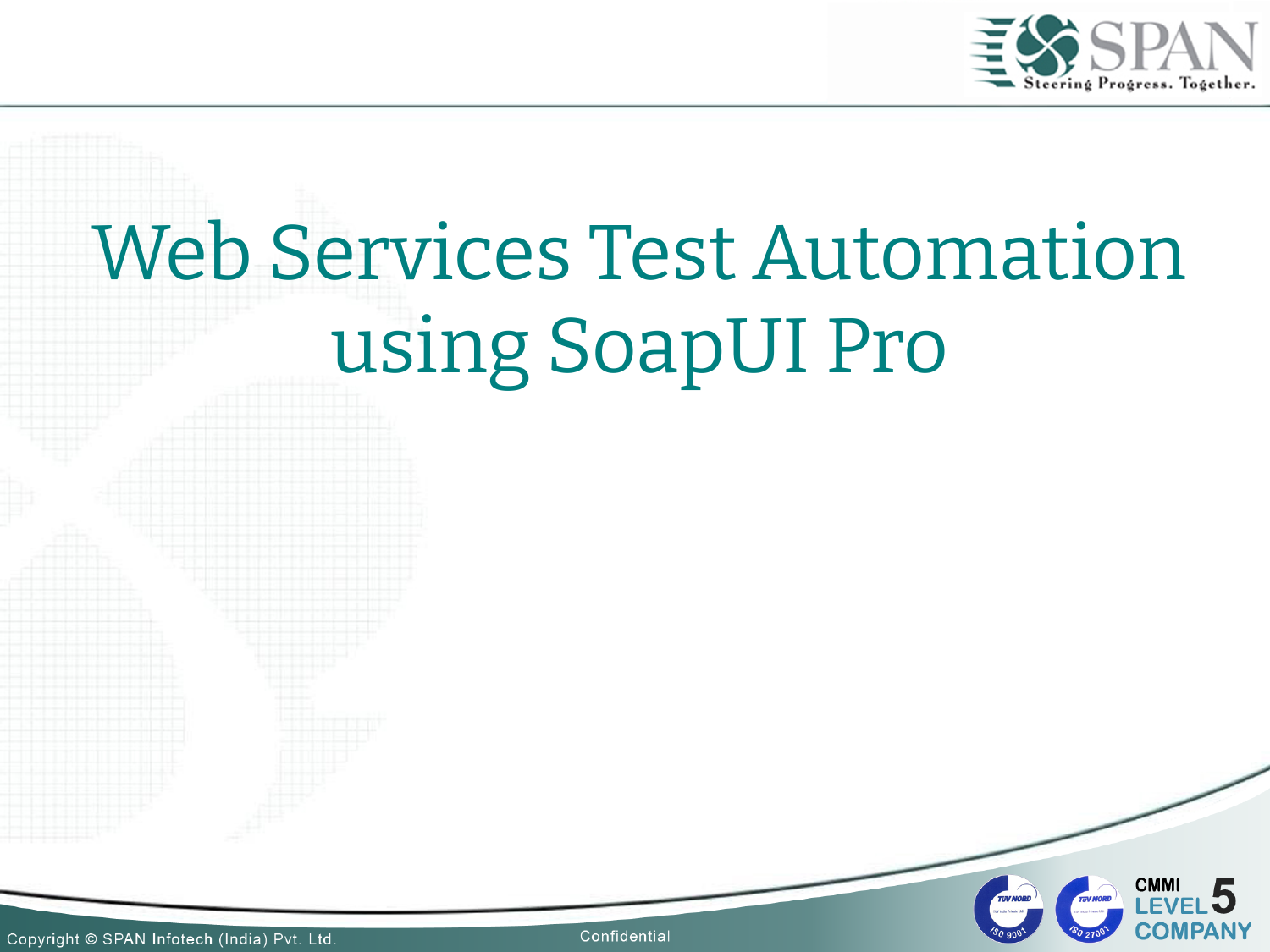

# Web Services Test Automation using SoapUI Pro